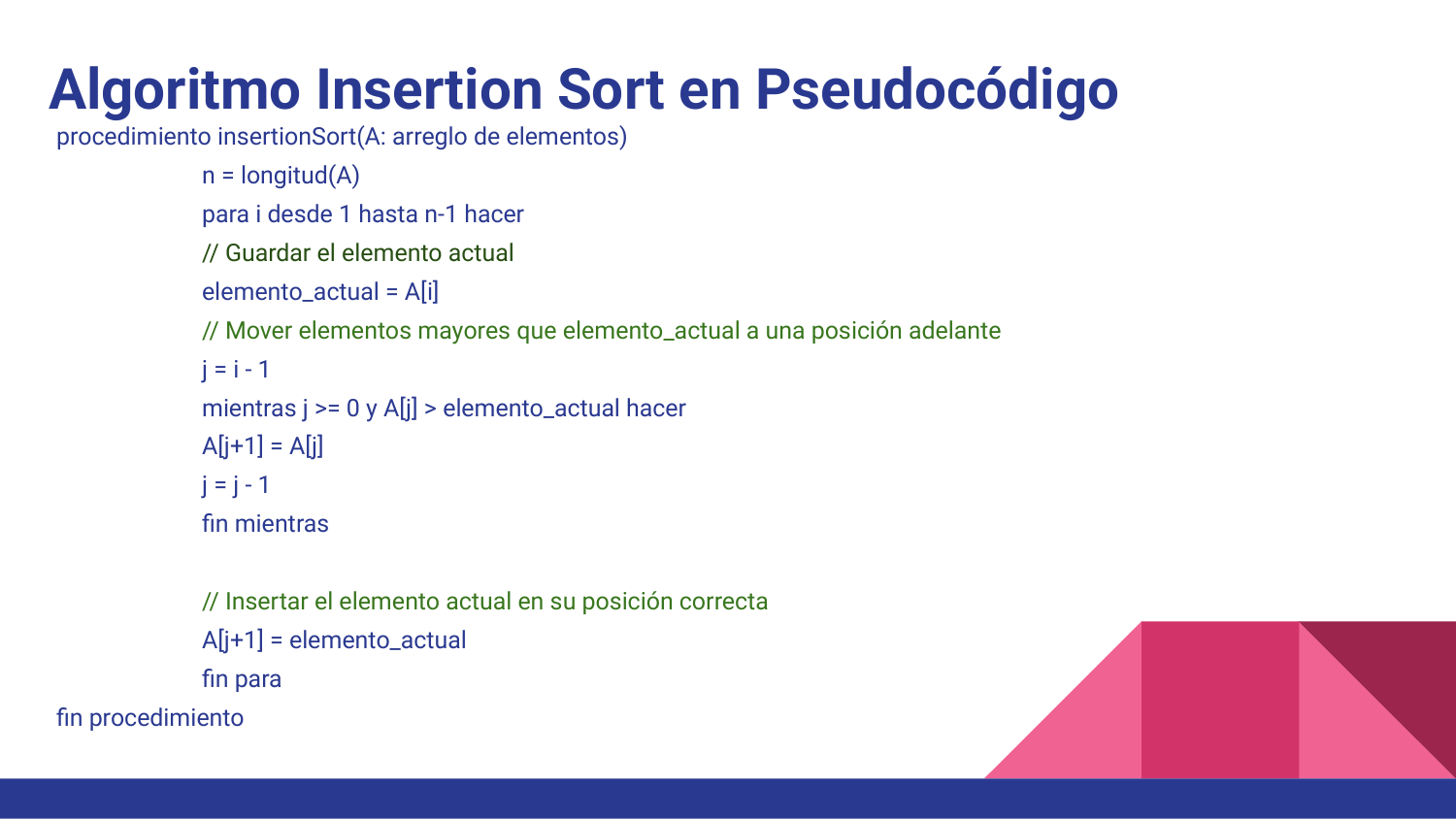

# Algoritmo Insertion Sort en Pseudocódigo
procedimiento insertionSort(A: arreglo de elementos)
	n = longitud(A)
	para i desde 1 hasta n-1 hacer
    	// Guardar el elemento actual
    	elemento_actual = A[i]
    	// Mover elementos mayores que elemento_actual a una posición adelante
    	j = i - 1
    	mientras j >= 0 y A[j] > elemento_actual hacer
        	A[j+1] = A[j]
        	j = j - 1
    	fin mientras

    	// Insertar el elemento actual en su posición correcta
    	A[j+1] = elemento_actual
	fin para
fin procedimiento